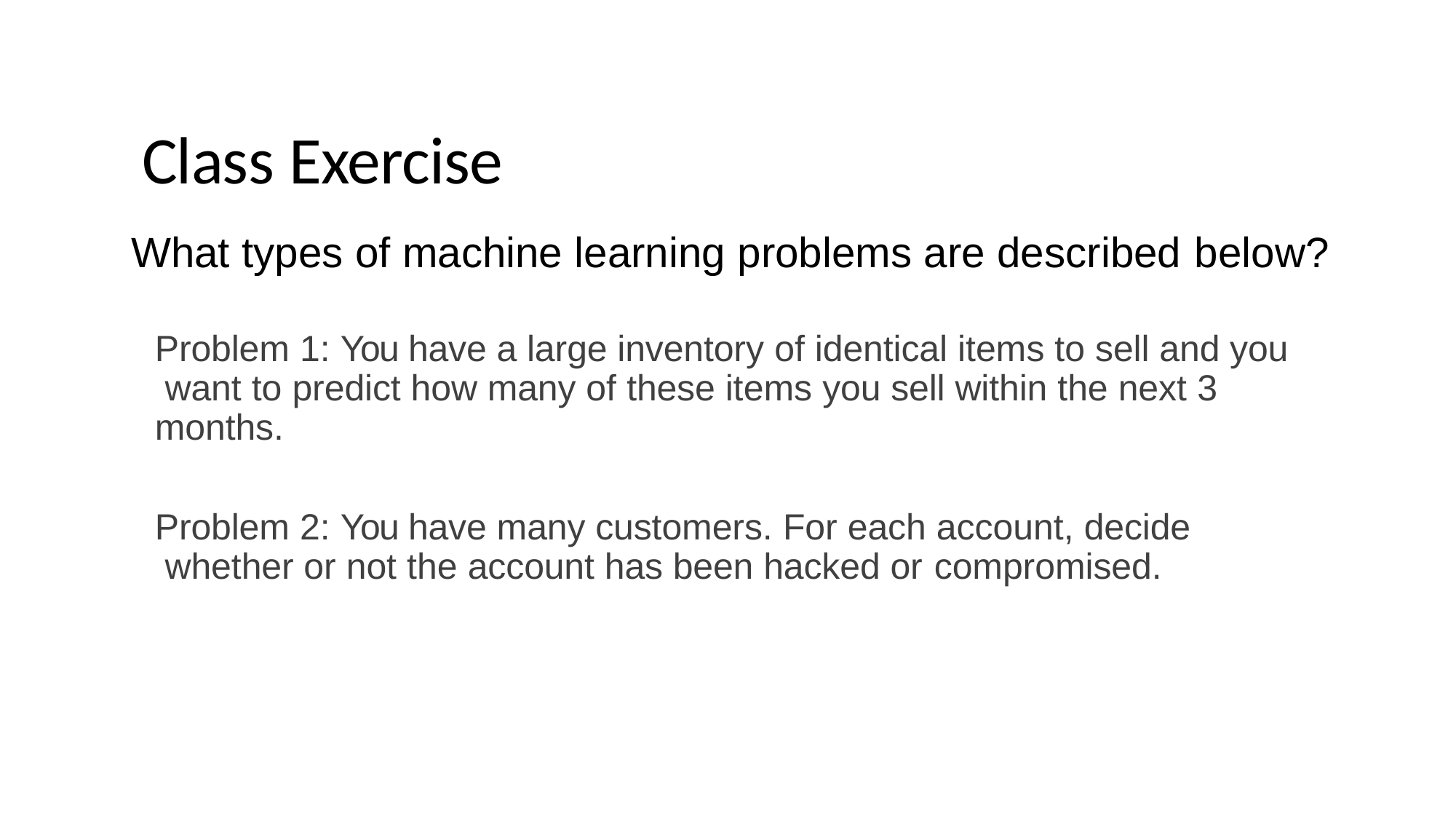

# Class Exercise
What types of machine learning problems are described below?

Problem 1: You have a large inventory of identical items to sell and you  want to predict how many of these items you sell within the next 3  months.

Problem 2: You have many customers. For each account, decide  whether or not the account has been hacked or compromised.